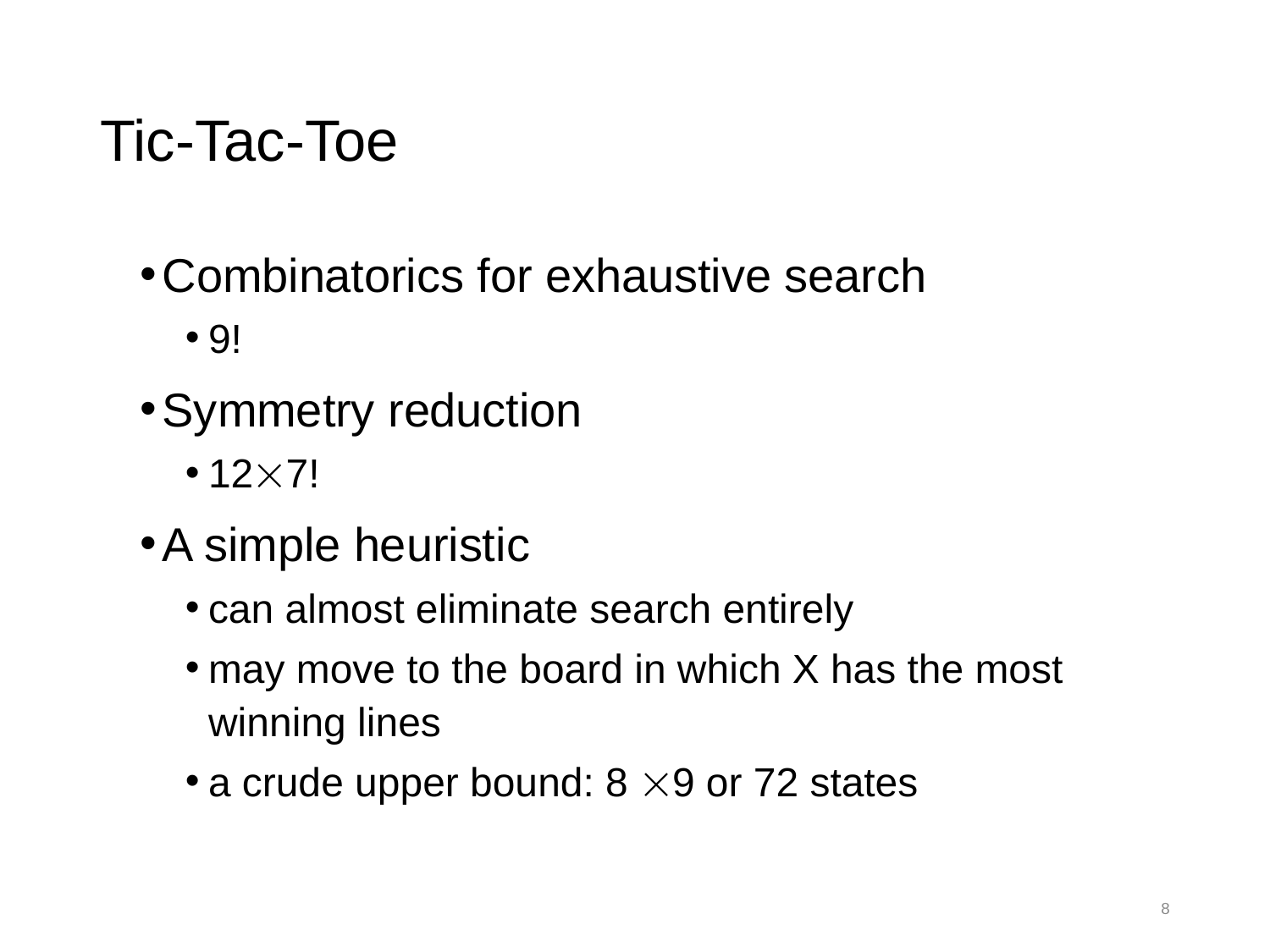

# Tic-Tac-Toe
Combinatorics for exhaustive search
9!
Symmetry reduction
12×7!
A simple heuristic
can almost eliminate search entirely
may move to the board in which X has the most winning lines
a crude upper bound: 8 ×9 or 72 states
8